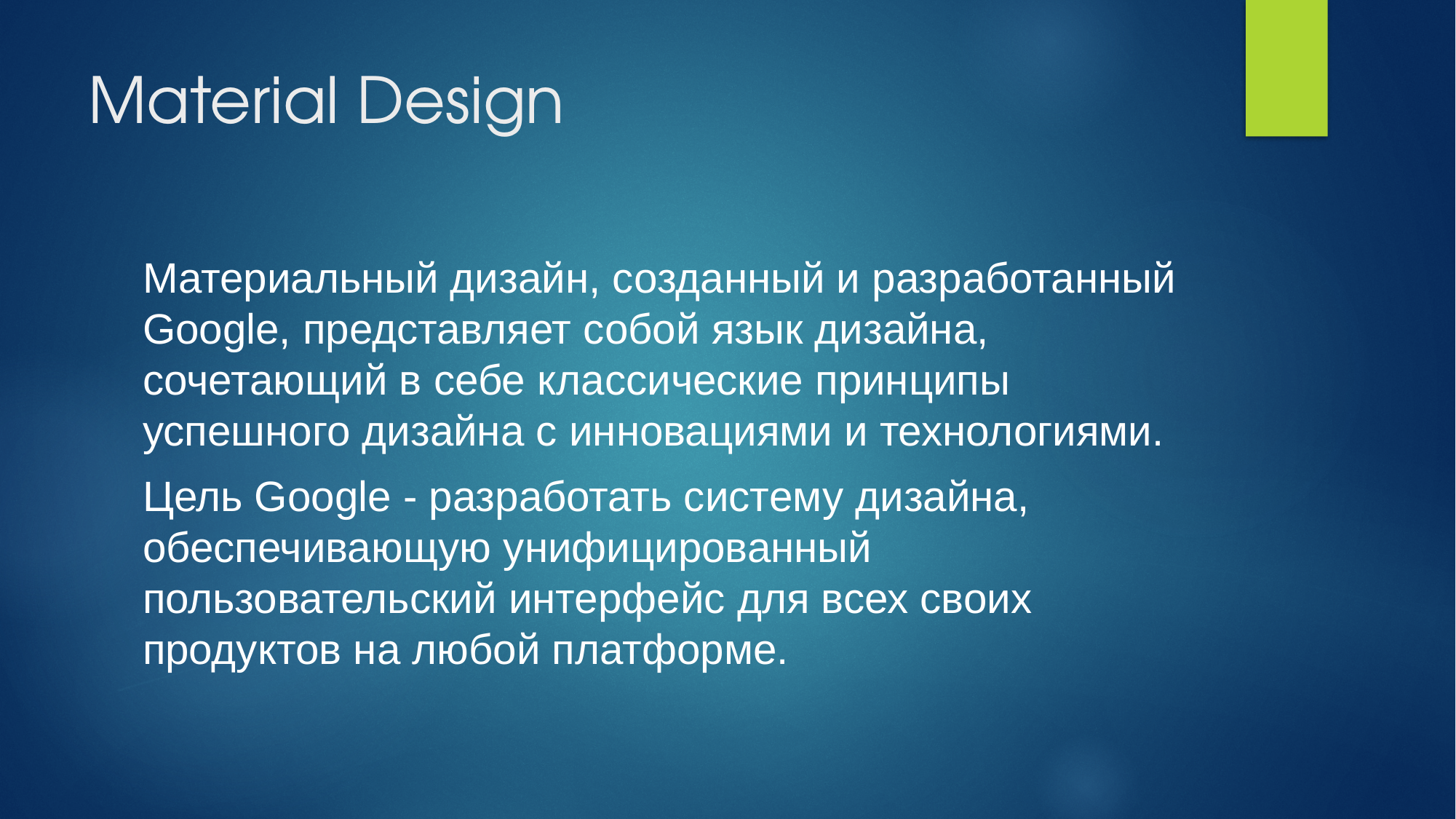

# Material Design
Материальный дизайн, созданный и разработанный Google, представляет собой язык дизайна, сочетающий в себе классические принципы успешного дизайна с инновациями и технологиями.
Цель Google - разработать систему дизайна, обеспечивающую унифицированный пользовательский интерфейс для всех своих продуктов на любой платформе.